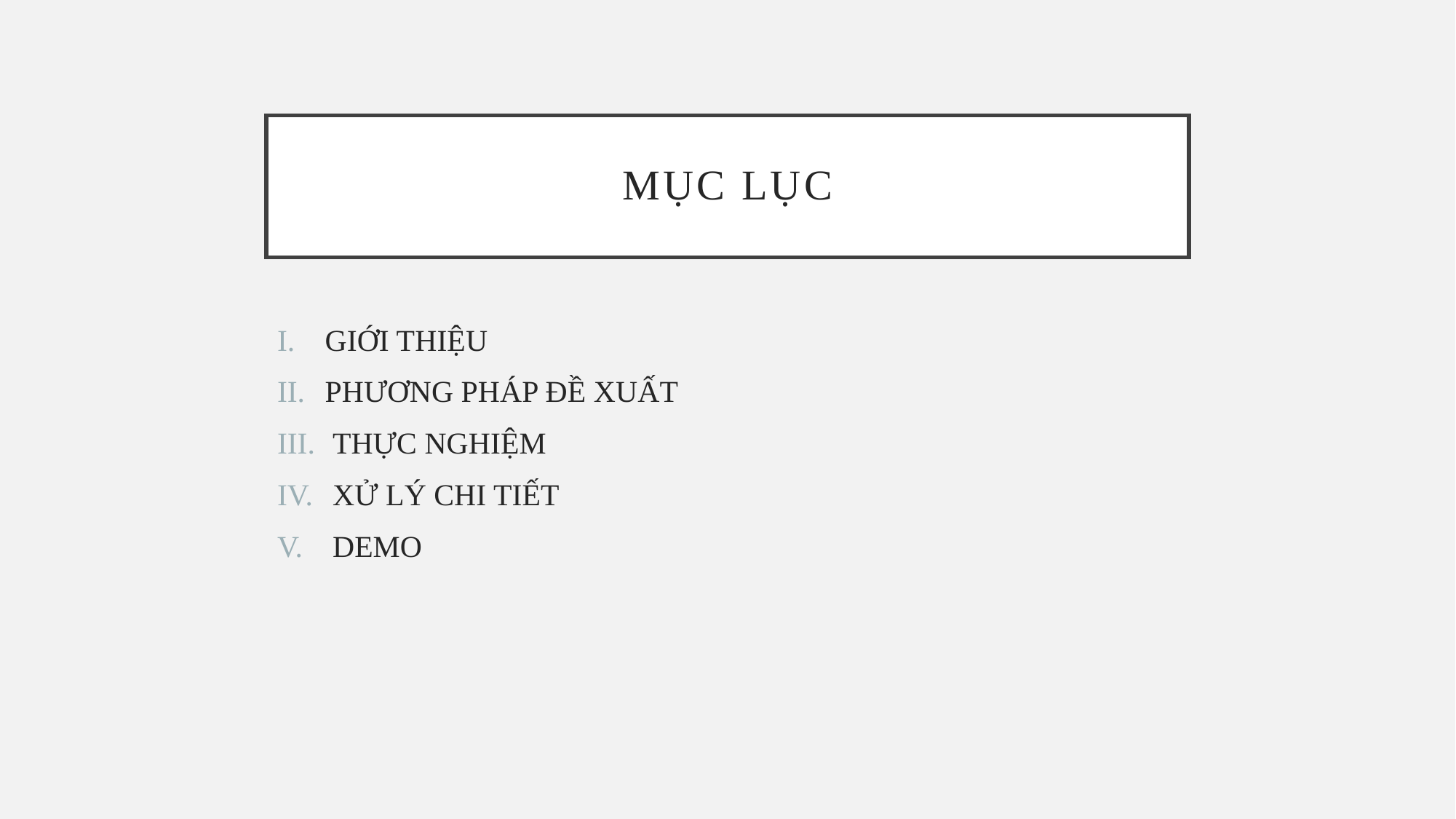

# Mục lục
Giới thiệu
Phương pháp đề xuất
 Thực nghiệm
 Xử lý chi tiết
 Demo